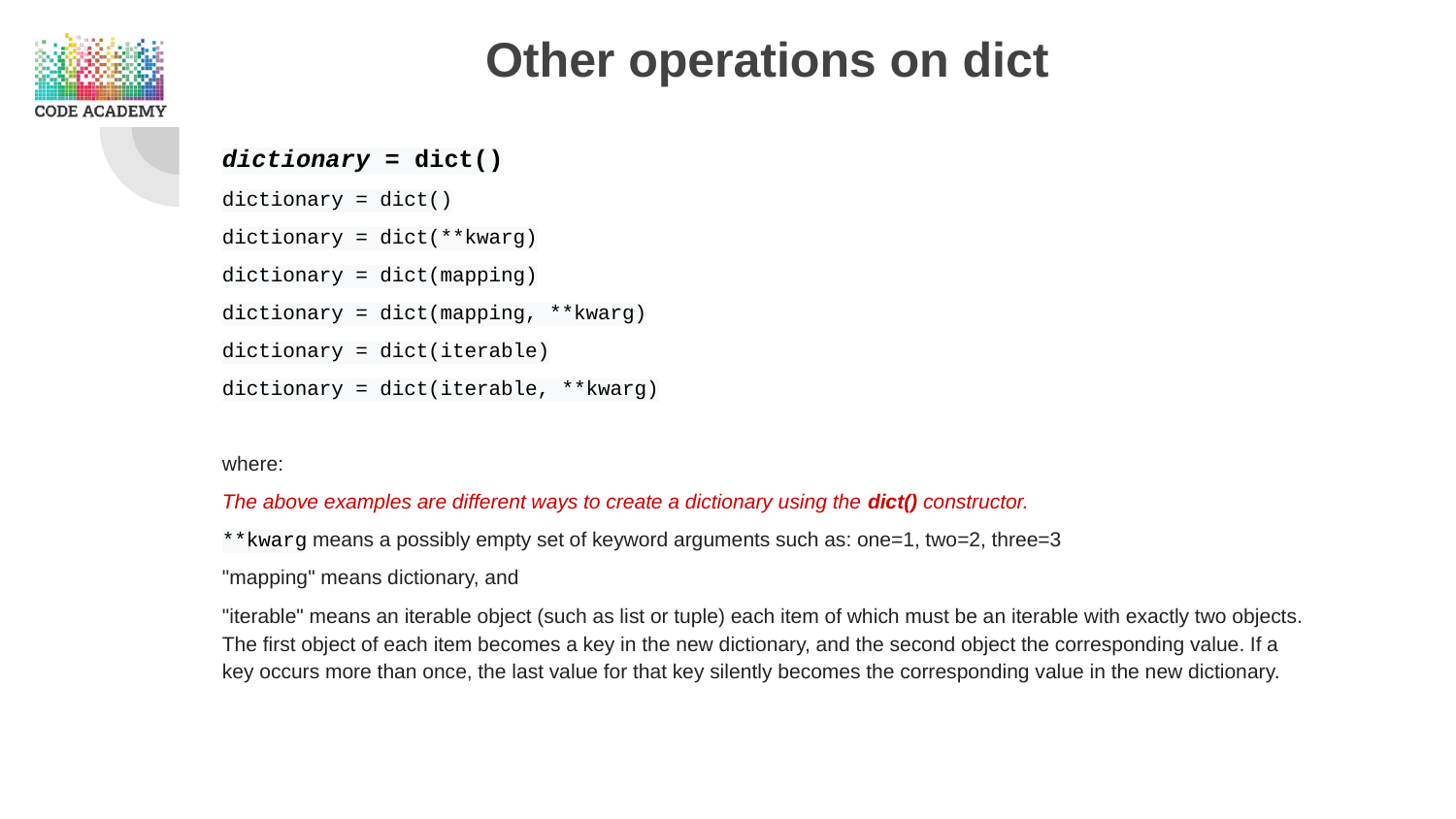

# Other operations on dict
dictionary = dict()
dictionary = dict()
dictionary = dict(**kwarg)
dictionary = dict(mapping)
dictionary = dict(mapping, **kwarg)
dictionary = dict(iterable)
dictionary = dict(iterable, **kwarg)

where:
The above examples are different ways to create a dictionary using the dict() constructor.
**kwarg means a possibly empty set of keyword arguments such as: one=1, two=2, three=3
"mapping" means dictionary, and
"iterable" means an iterable object (such as list or tuple) each item of which must be an iterable with exactly two objects. The first object of each item becomes a key in the new dictionary, and the second object the corresponding value. If a key occurs more than once, the last value for that key silently becomes the corresponding value in the new dictionary.